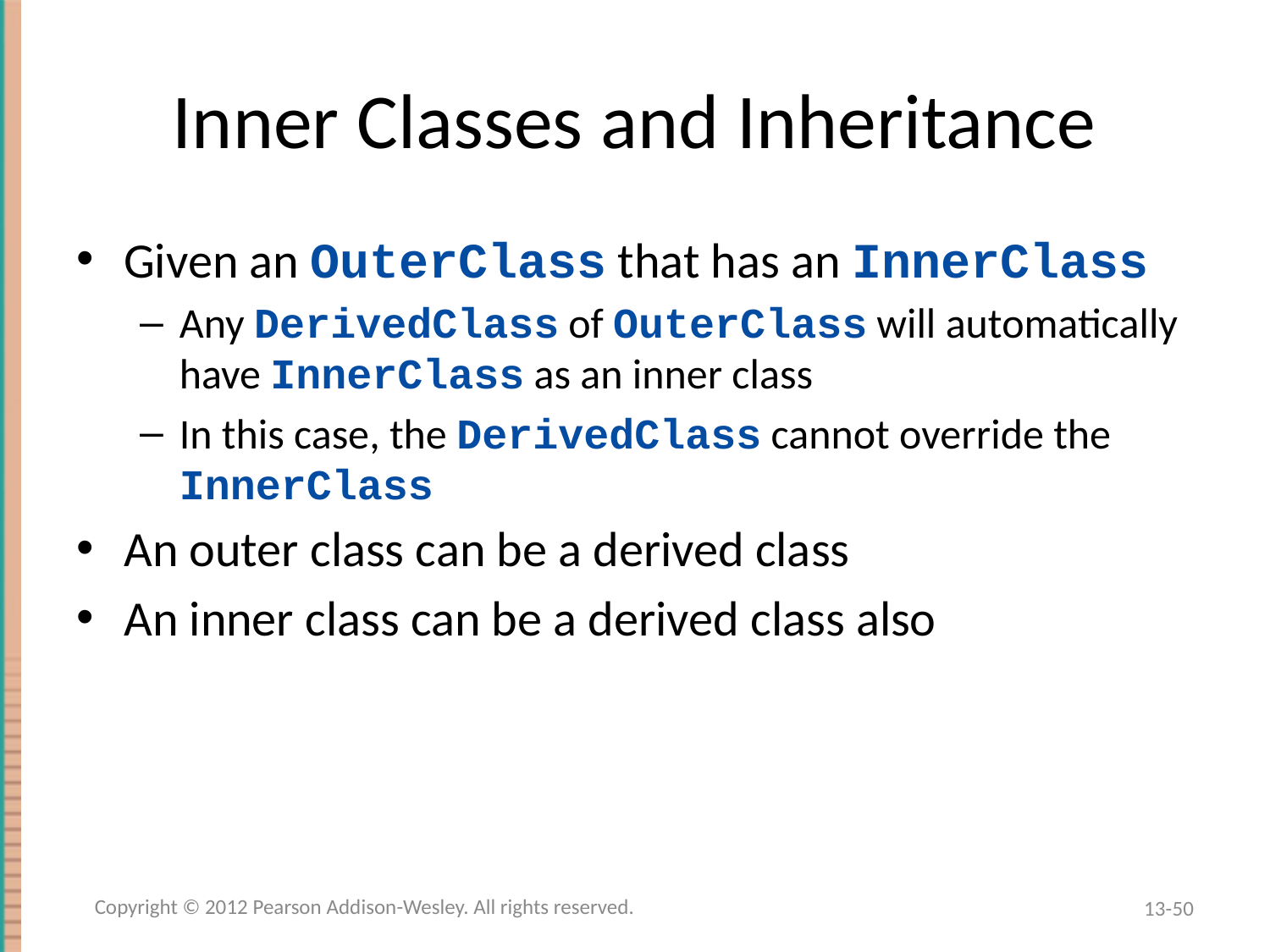

# Inner Classes and Inheritance
Given an OuterClass that has an InnerClass
Any DerivedClass of OuterClass will automatically have InnerClass as an inner class
In this case, the DerivedClass cannot override the InnerClass
An outer class can be a derived class
An inner class can be a derived class also
Copyright © 2012 Pearson Addison-Wesley. All rights reserved.
13-50